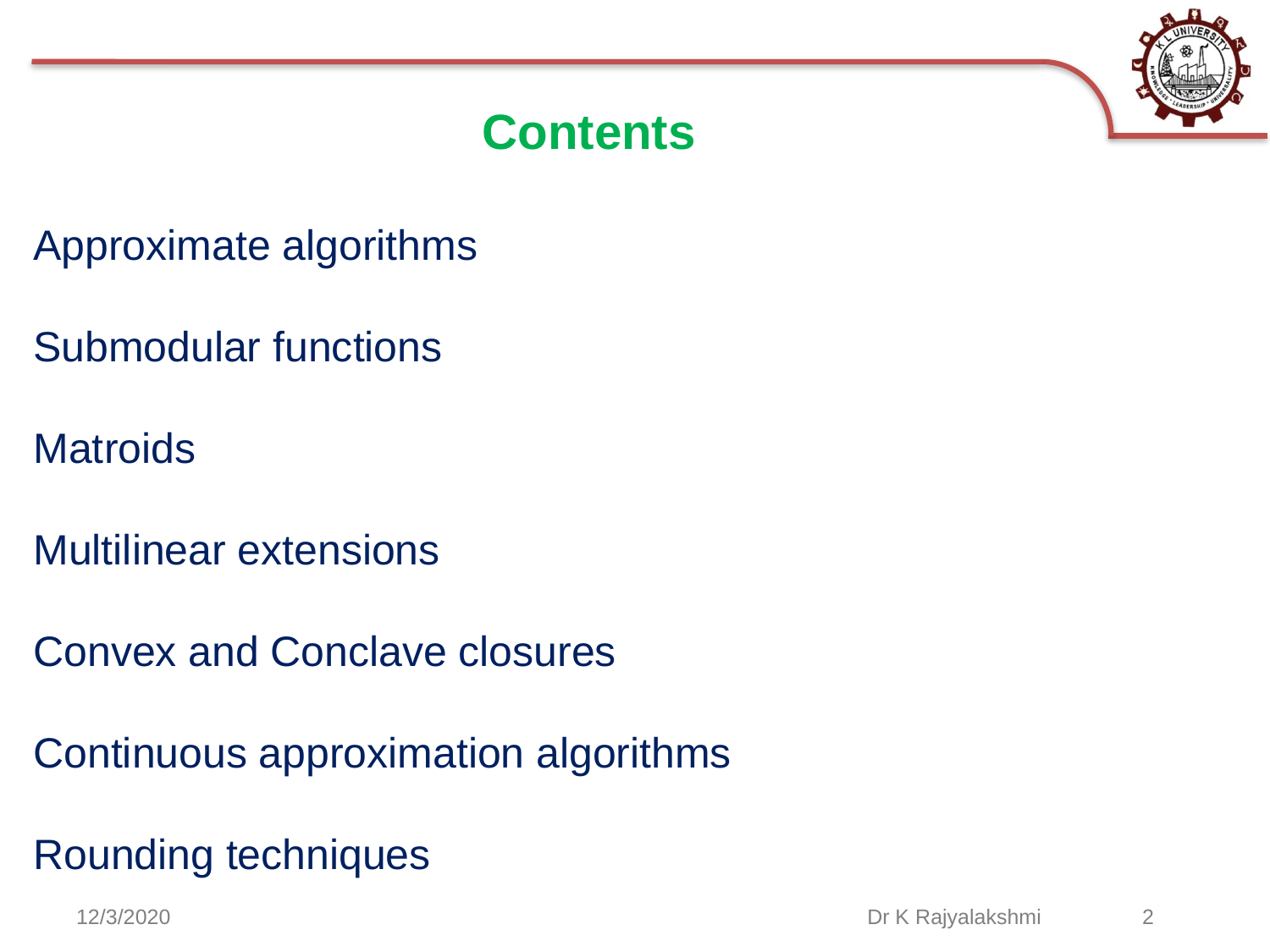

Contents

Approximate algorithms

Submodular functions

Matroids

Multilinear extensions

Convex and Conclave closures

Continuous approximation algorithms

Rounding techniques
12/3/2020
Dr K Rajyalakshmi                 2